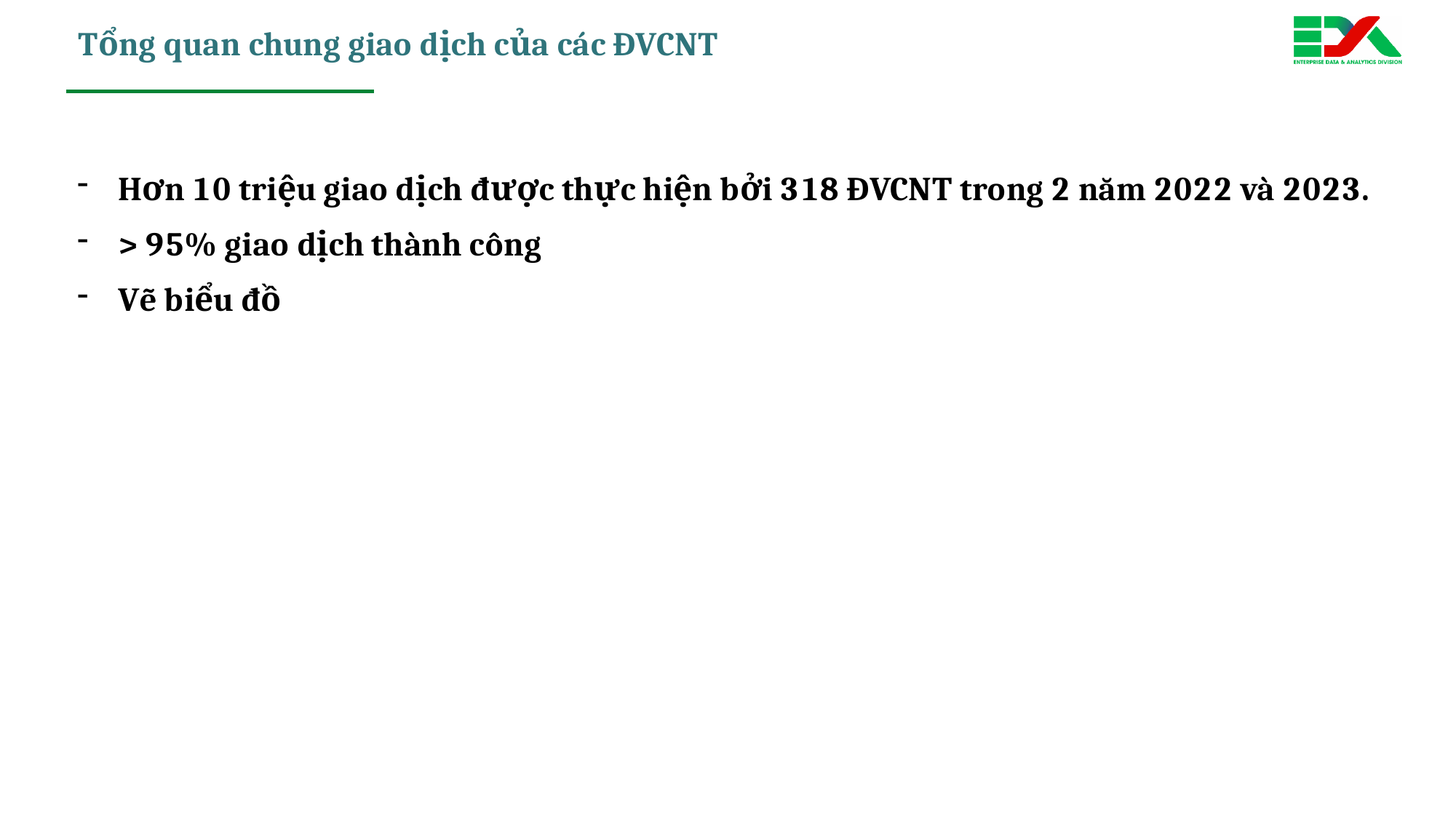

# Tổng quan chung giao dịch của các ĐVCNT
Hơn 10 triệu giao dịch được thực hiện bởi 318 ĐVCNT trong 2 năm 2022 và 2023.
> 95% giao dịch thành công
Vẽ biểu đồ